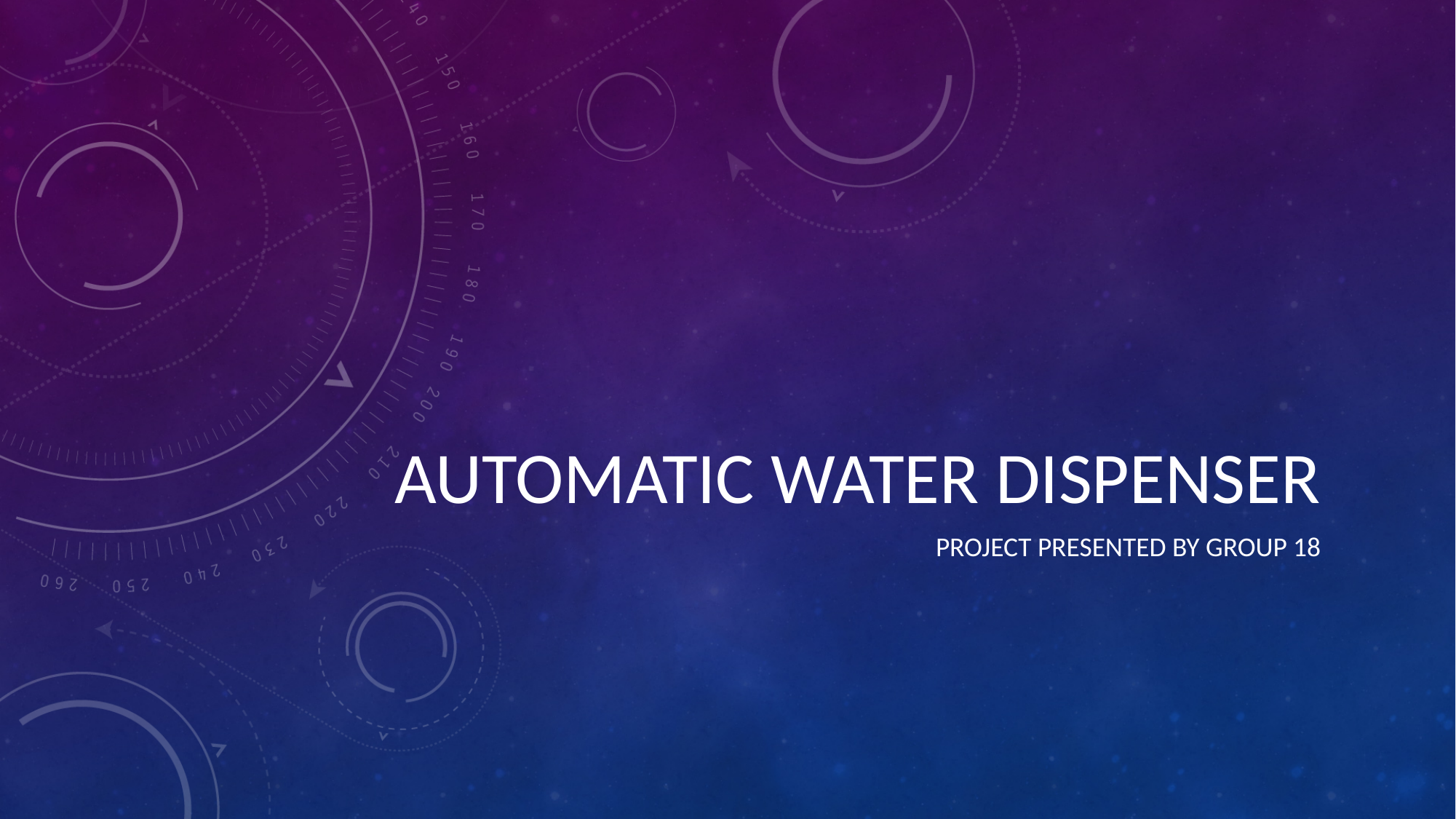

# AUTOMATIC WATER DISPENSER
PROJECT PRESENTED BY GROUP 18